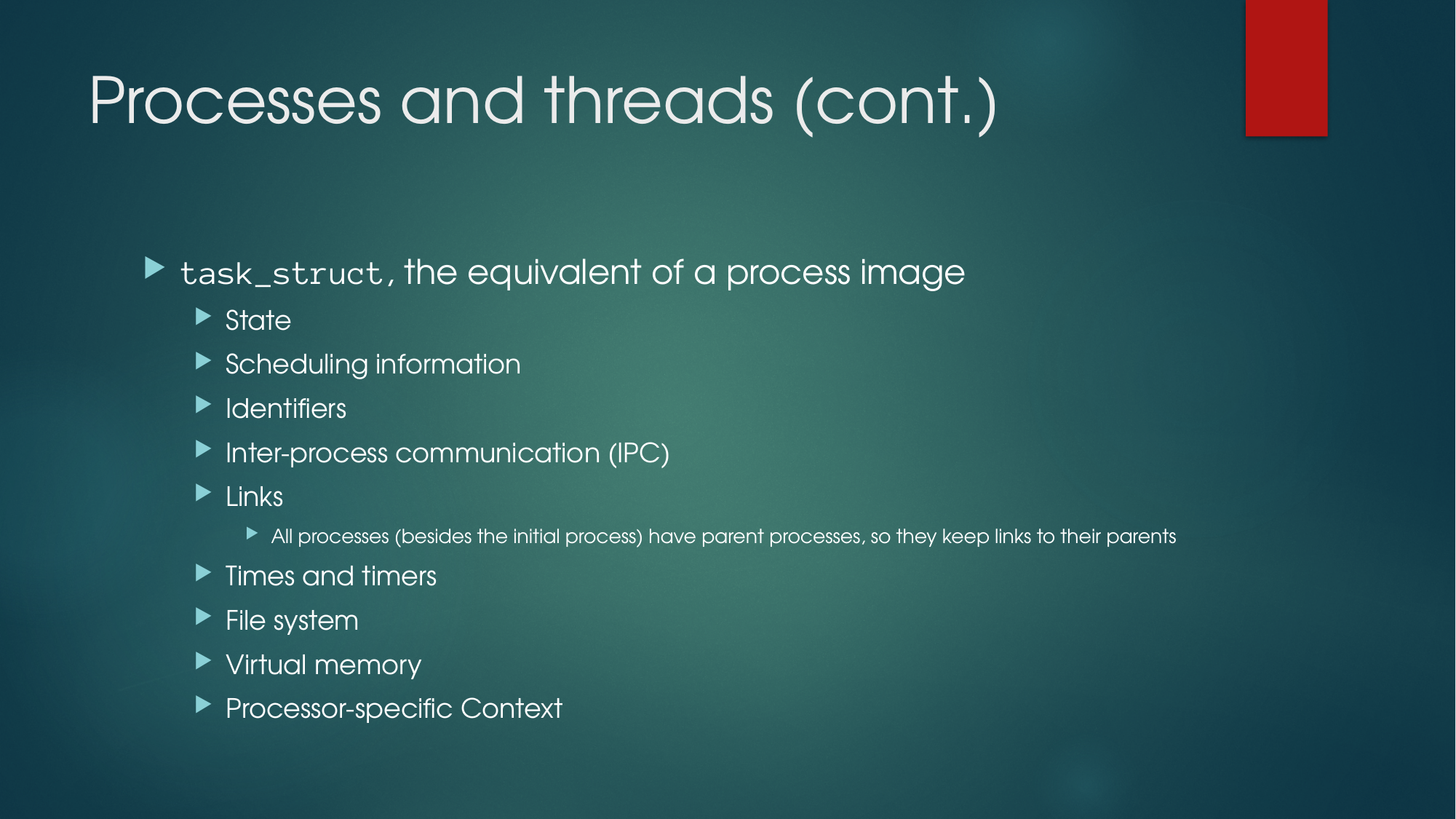

# Processes and threads (cont.)
task_struct, the equivalent of a process image
State
Scheduling information
Identifiers
Inter-process communication (IPC)
Links
All processes (besides the initial process) have parent processes, so they keep links to their parents
Times and timers
File system
Virtual memory
Processor-specific Context